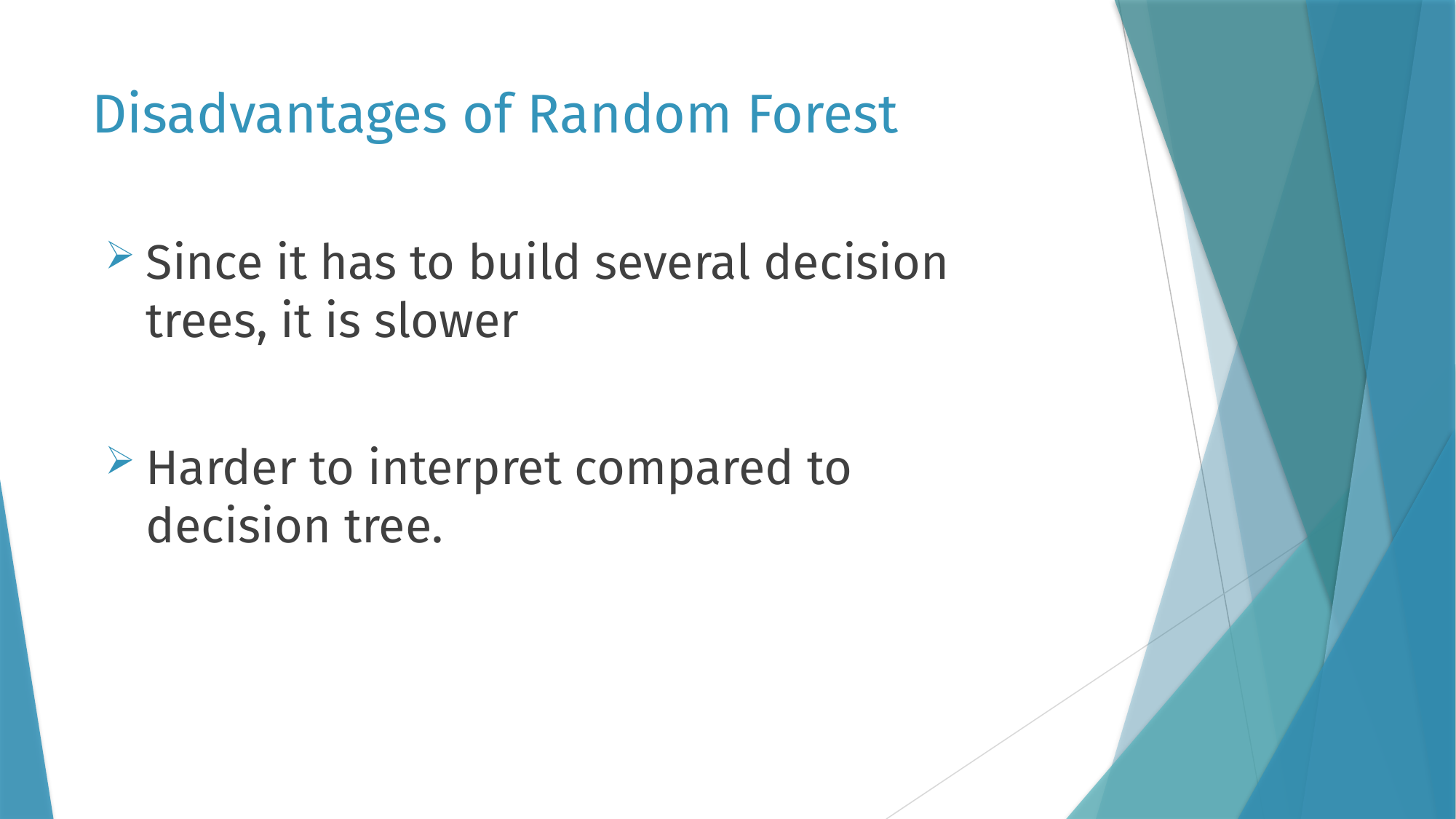

# Disadvantages of Random Forest

Since it has to build several decision trees, it is slower

Harder to interpret compared to decision tree.